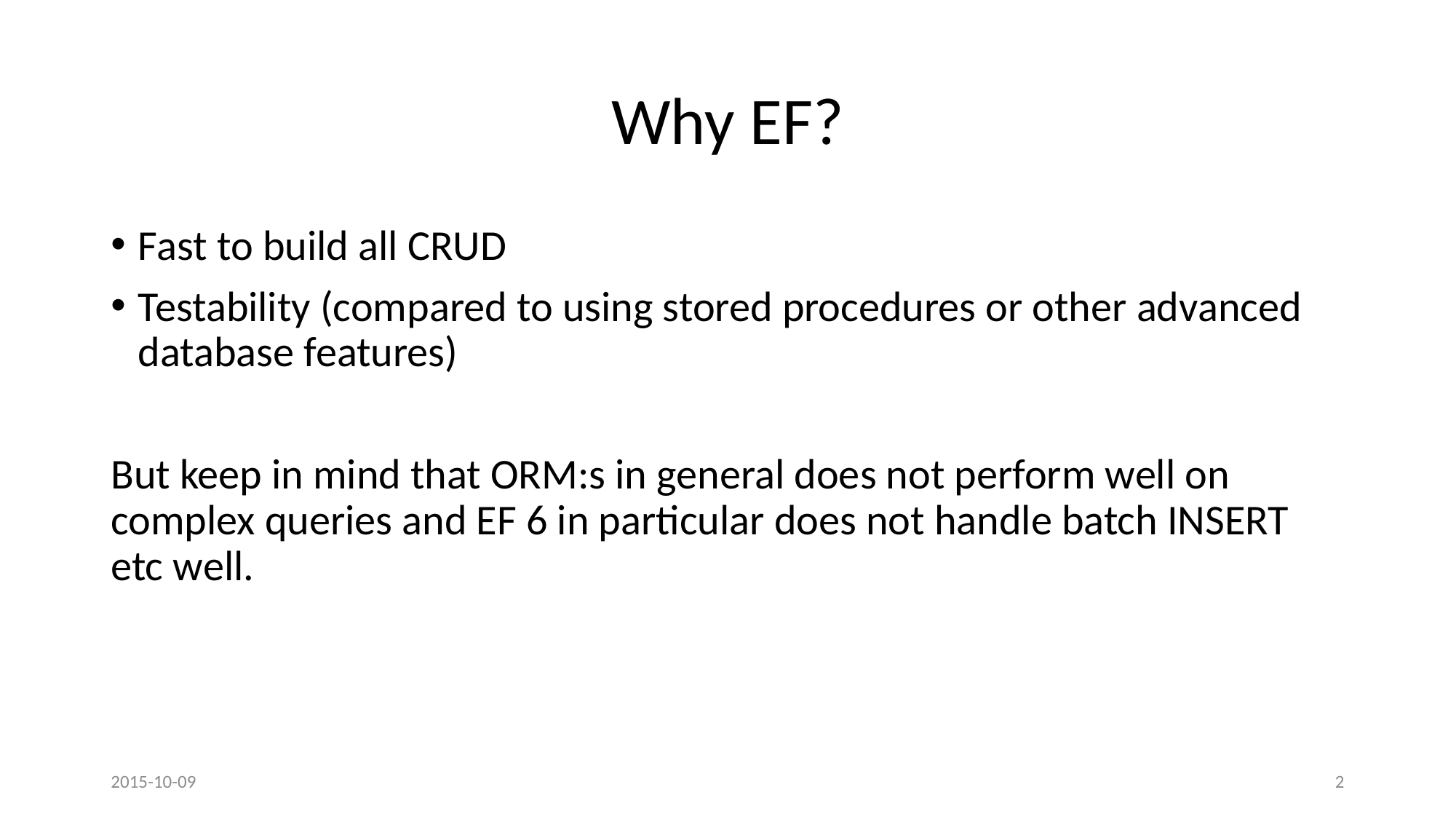

# Why EF?
Fast to build all CRUD
Testability (compared to using stored procedures or other advanced database features)

But keep in mind that ORM:s in general does not perform well on complex queries and EF 6 in particular does not handle batch INSERT etc well.

2015-10-09
2